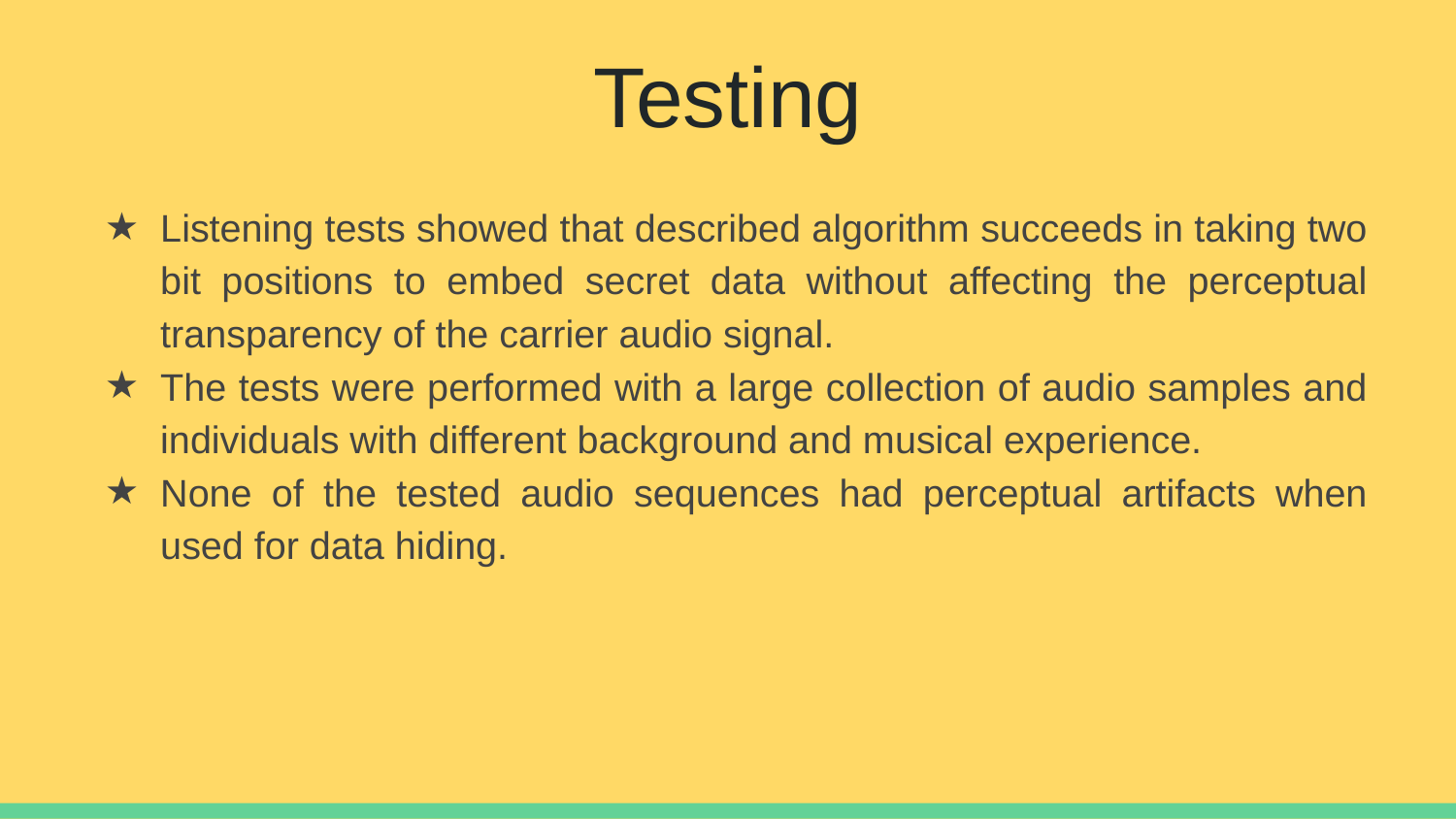

# Testing
Listening tests showed that described algorithm succeeds in taking two bit positions to embed secret data without affecting the perceptual transparency of the carrier audio signal.
The tests were performed with a large collection of audio samples and individuals with different background and musical experience.
None of the tested audio sequences had perceptual artifacts when used for data hiding.